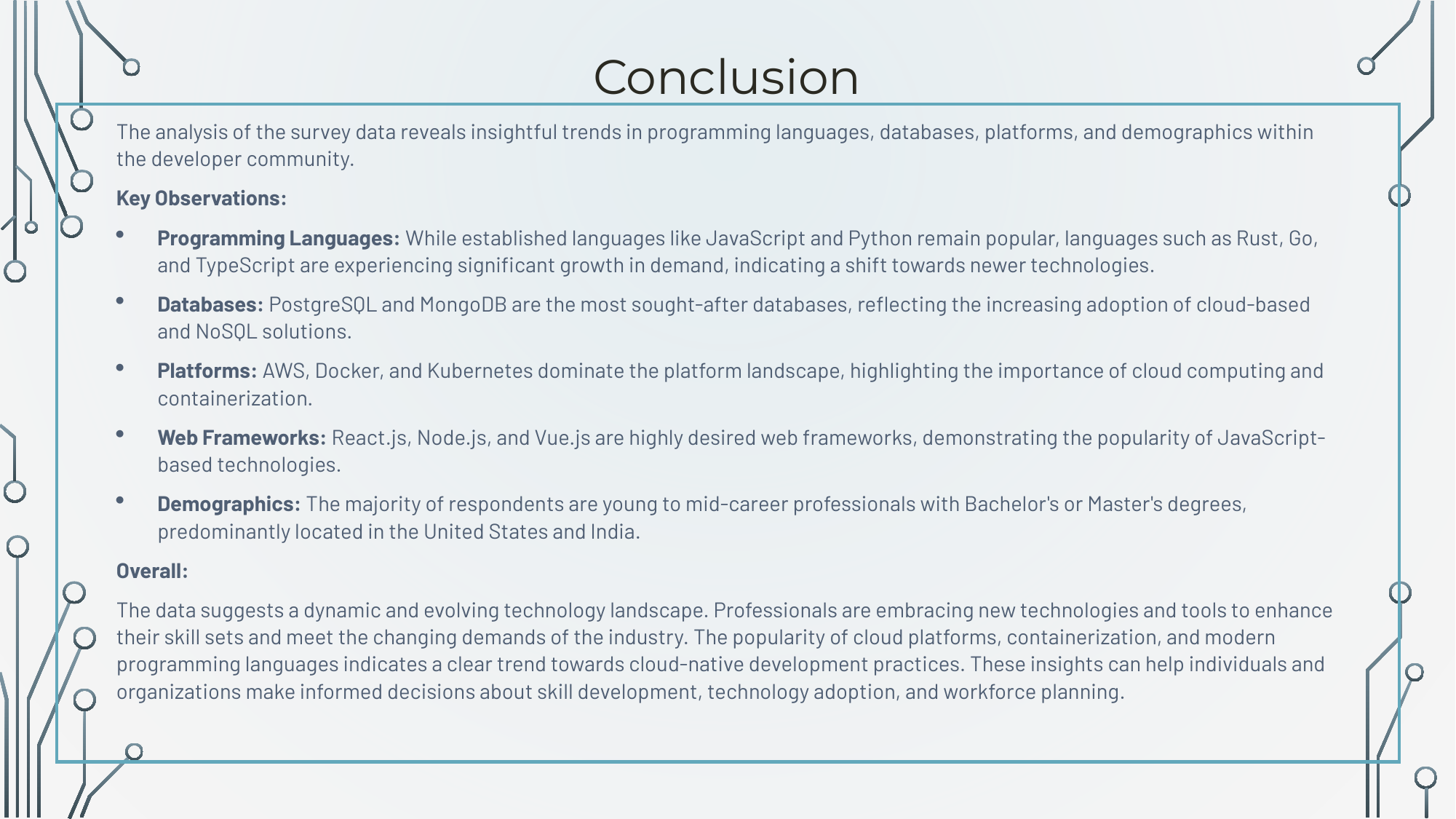

Conclusion

The analysis of the survey data reveals insightful trends in programming languages, databases, platforms, and demographics within the developer community.
Key Observations:
Programming Languages: While established languages like JavaScript and Python remain popular, languages such as Rust, Go, and TypeScript are experiencing significant growth in demand, indicating a shift towards newer technologies.
Databases: PostgreSQL and MongoDB are the most sought-after databases, reflecting the increasing adoption of cloud-based and NoSQL solutions.
Platforms: AWS, Docker, and Kubernetes dominate the platform landscape, highlighting the importance of cloud computing and containerization.
Web Frameworks: React.js, Node.js, and Vue.js are highly desired web frameworks, demonstrating the popularity of JavaScript-based technologies.
Demographics: The majority of respondents are young to mid-career professionals with Bachelor's or Master's degrees, predominantly located in the United States and India.
Overall:
The data suggests a dynamic and evolving technology landscape. Professionals are embracing new technologies and tools to enhance their skill sets and meet the changing demands of the industry. The popularity of cloud platforms, containerization, and modern programming languages indicates a clear trend towards cloud-native development practices. These insights can help individuals and organizations make informed decisions about skill development, technology adoption, and workforce planning.